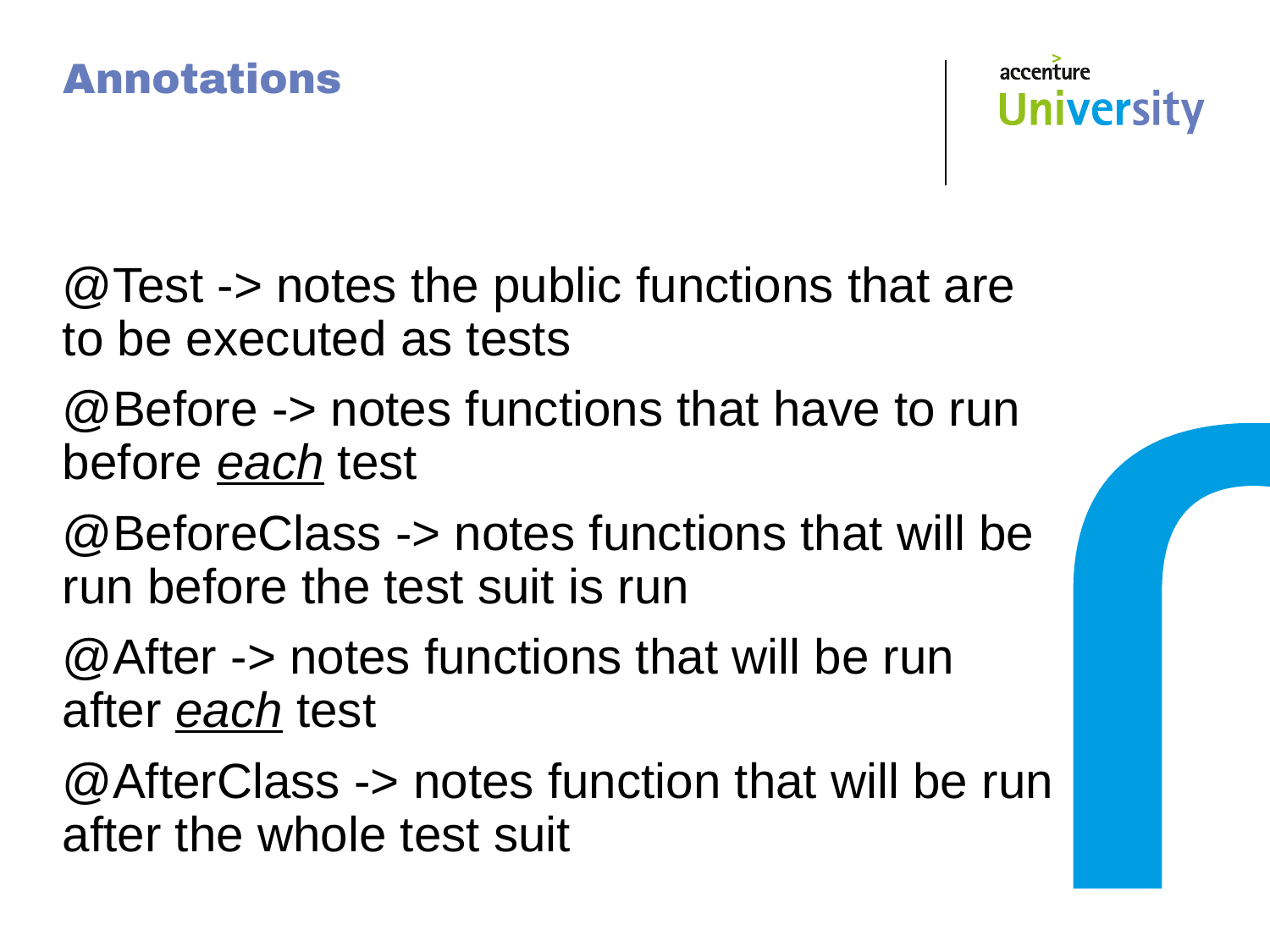

# Annotations
@Test -> notes the public functions that are to be executed as tests
@Before -> notes functions that have to run before each test
@BeforeClass -> notes functions that will be run before the test suit is run
@After -> notes functions that will be run after each test
@AfterClass -> notes function that will be run after the whole test suit